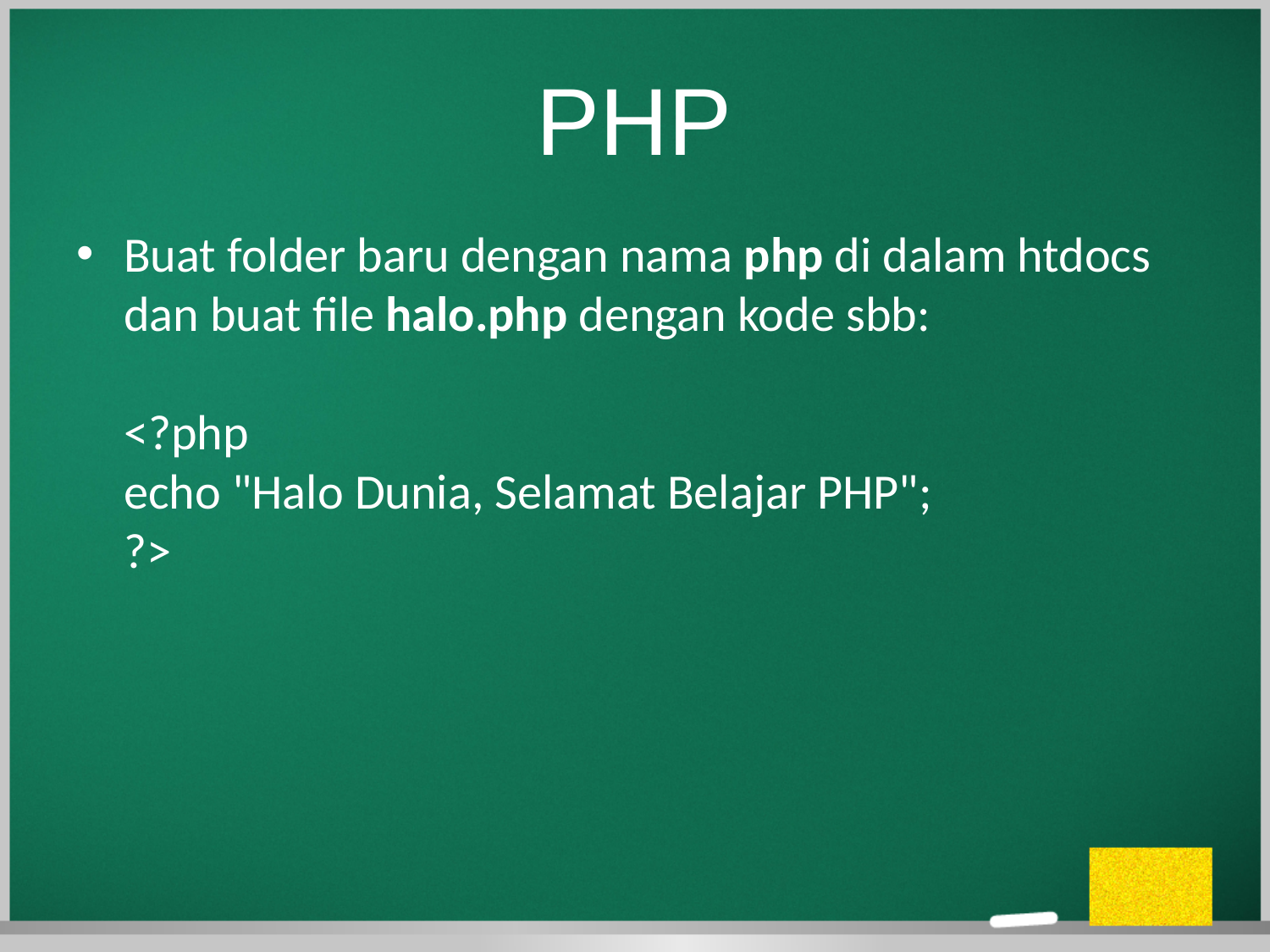

# PHP
Buat folder baru dengan nama php di dalam htdocs dan buat file halo.php dengan kode sbb:
<?php
echo "Halo Dunia, Selamat Belajar PHP";
?>